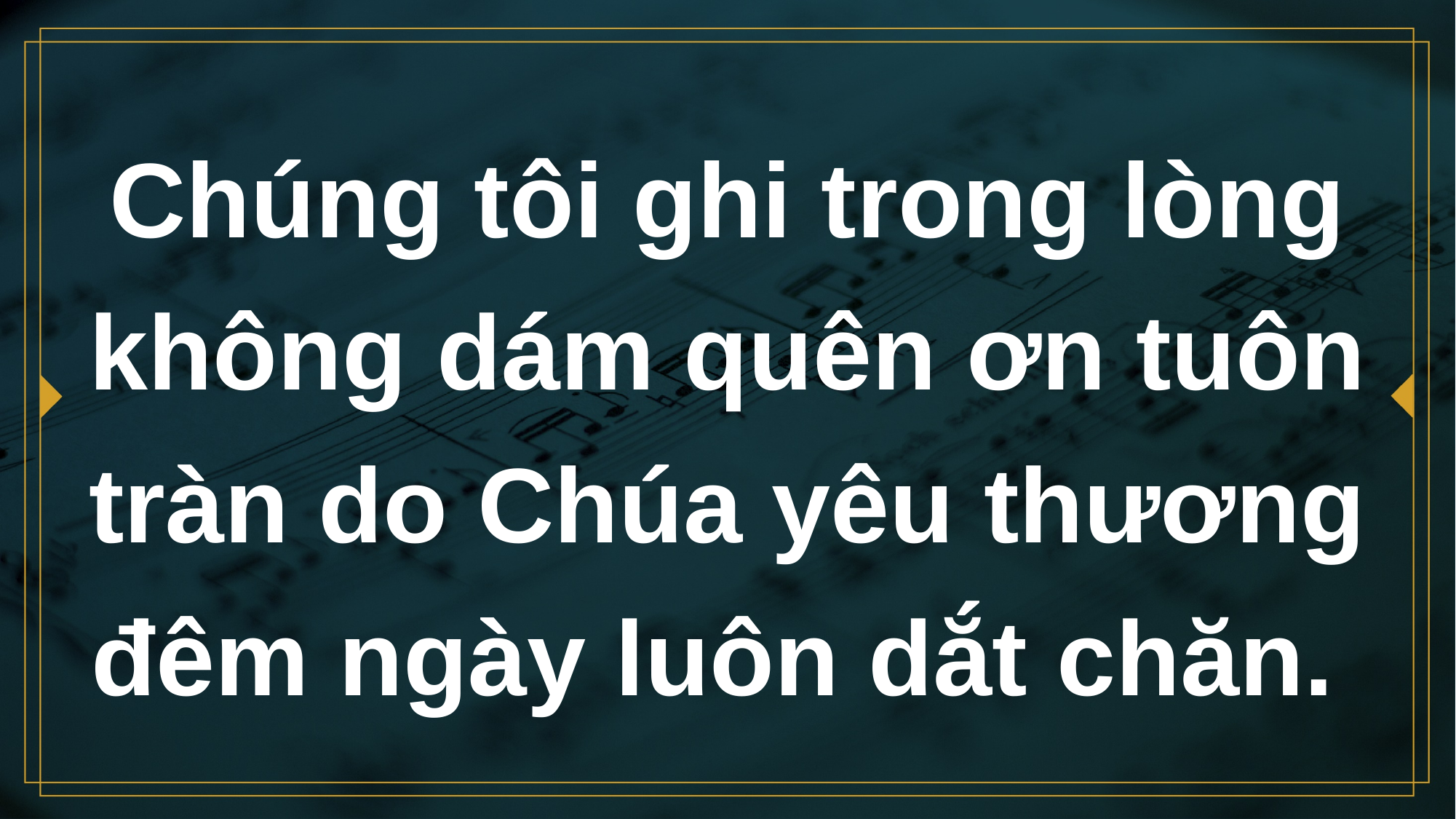

# Chúng tôi ghi trong lòng không dám quên ơn tuôn tràn do Chúa yêu thương đêm ngày luôn dắt chăn.